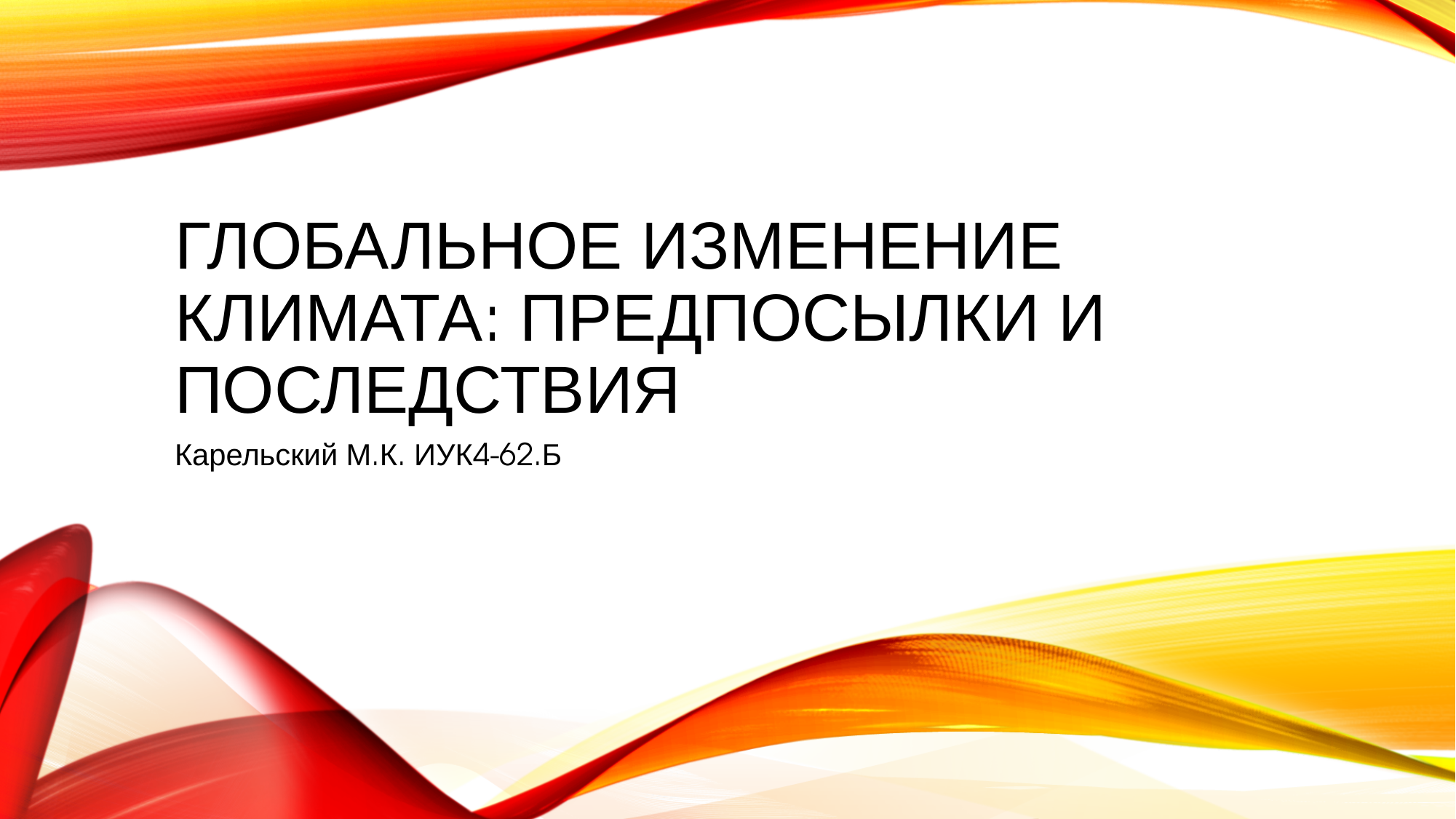

# Глобальное изменение климата: предпосылки и последствия
Карельский М.К. ИУК4-62.Б